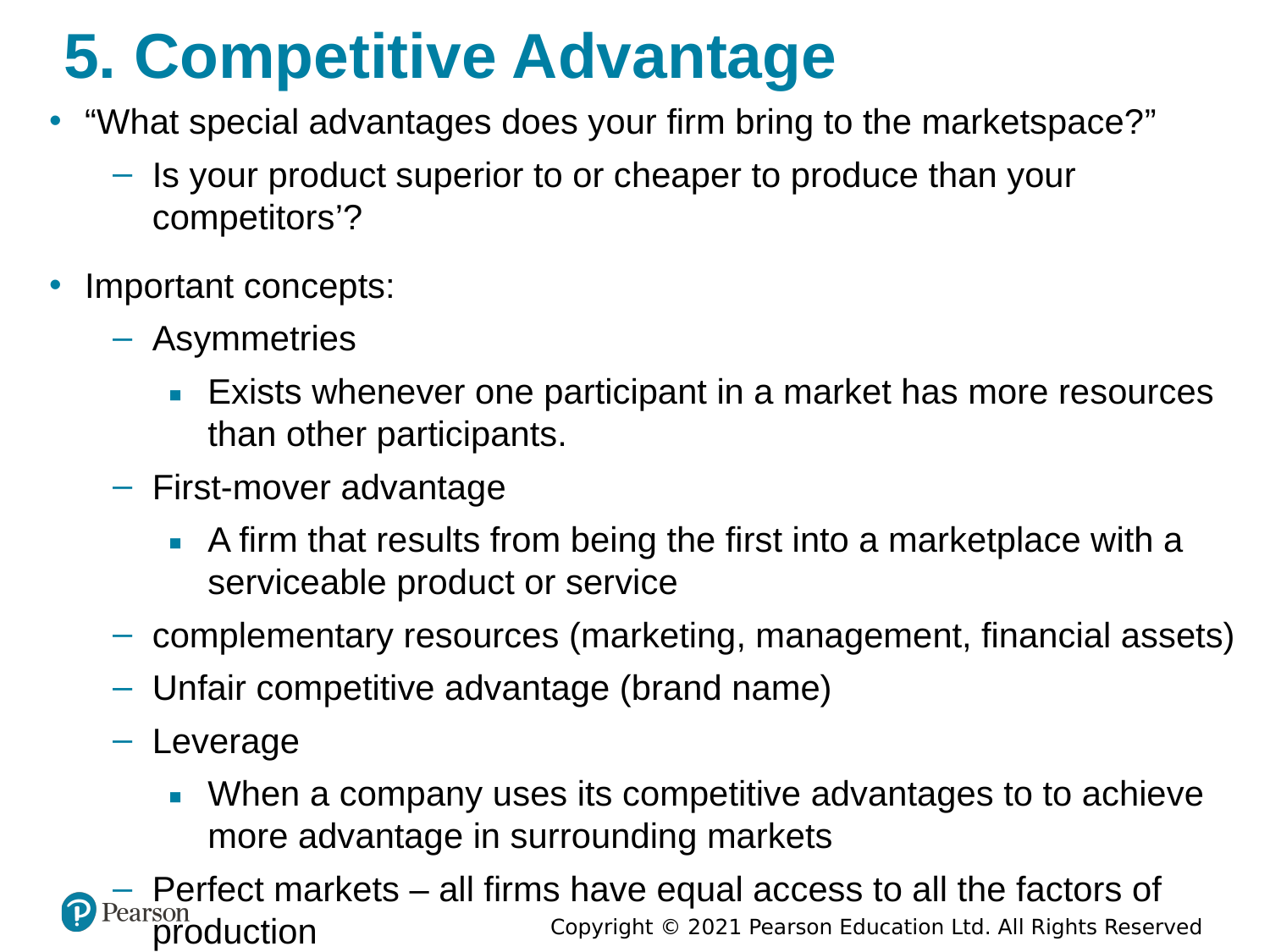

# 5. Competitive Advantage
“What special advantages does your firm bring to the marketspace?”
Is your product superior to or cheaper to produce than your competitors’?
Important concepts:
Asymmetries
Exists whenever one participant in a market has more resources than other participants.
First-mover advantage
A firm that results from being the first into a marketplace with a serviceable product or service
complementary resources (marketing, management, financial assets)
Unfair competitive advantage (brand name)
Leverage
When a company uses its competitive advantages to to achieve more advantage in surrounding markets
Perfect markets – all firms have equal access to all the factors of production